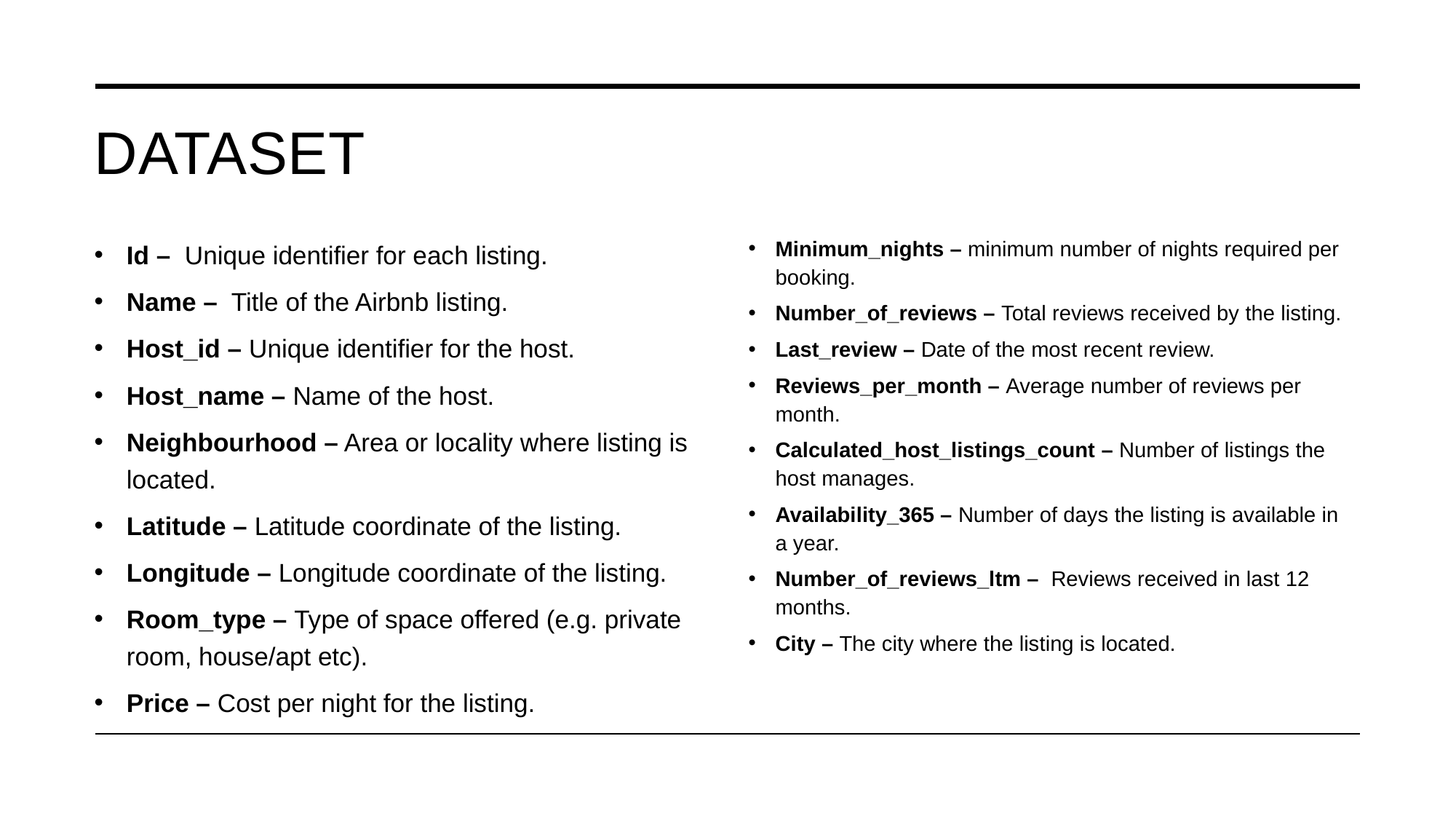

# Dataset
Id –  Unique identifier for each listing.
Name –  Title of the Airbnb listing.
Host_id – Unique identifier for the host.
Host_name – Name of the host.
Neighbourhood – Area or locality where listing is located.
Latitude – Latitude coordinate of the listing.
Longitude – Longitude coordinate of the listing.
Room_type – Type of space offered (e.g. private room, house/apt etc).
Price – Cost per night for the listing.

Minimum_nights – minimum number of nights required per booking.
Number_of_reviews – Total reviews received by the listing.
Last_review – Date of the most recent review.
Reviews_per_month – Average number of reviews per month.
Calculated_host_listings_count – Number of listings the host manages.
Availability_365 – Number of days the listing is available in a year.
Number_of_reviews_ltm –  Reviews received in last 12 months.
City – The city where the listing is located.